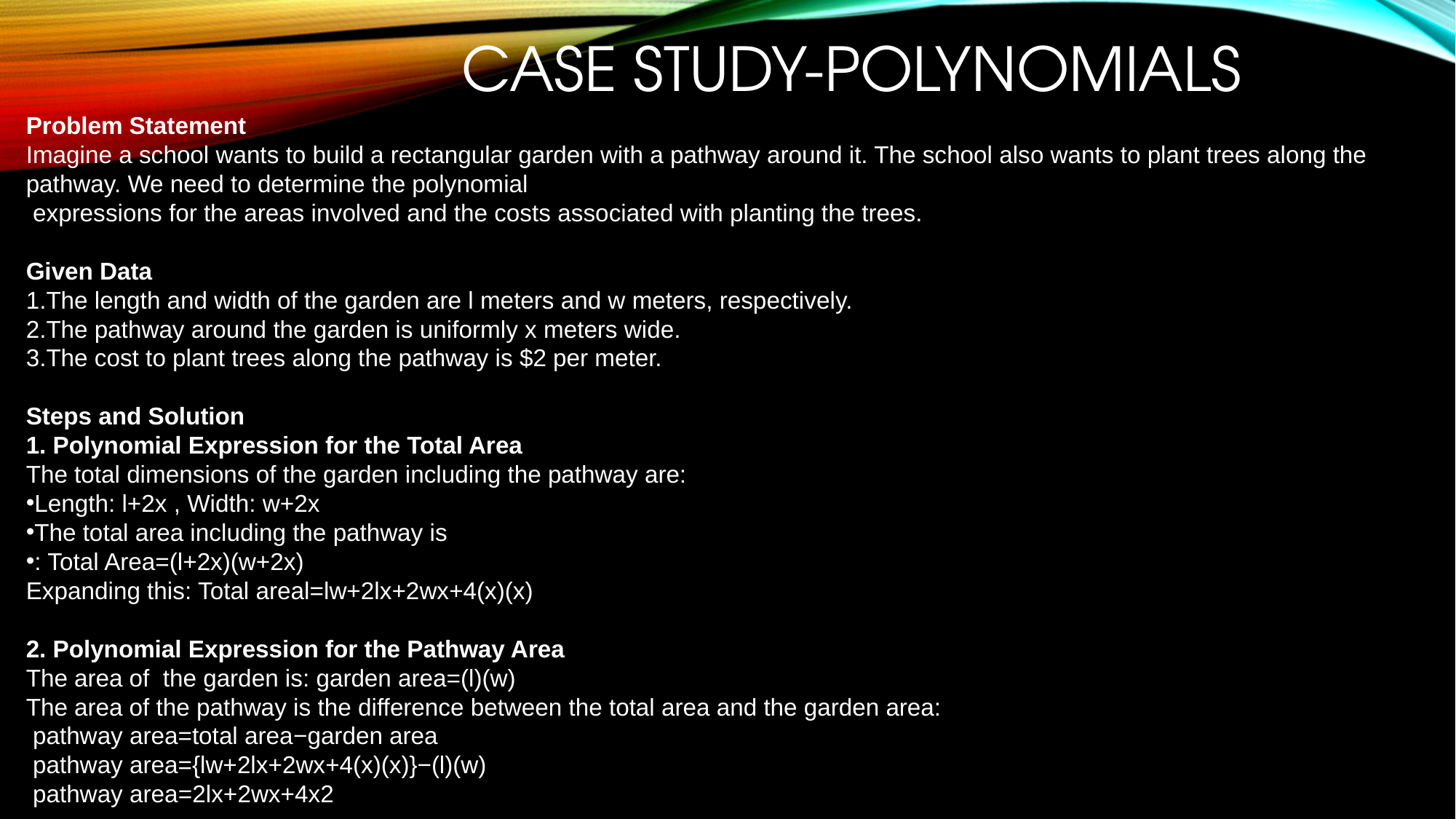

# Case study-polynomials
Problem Statement
Imagine a school wants to build a rectangular garden with a pathway around it. The school also wants to plant trees along the pathway. We need to determine the polynomial
 expressions for the areas involved and the costs associated with planting the trees.

Given Data
The length and width of the garden are l meters and w meters, respectively.
The pathway around the garden is uniformly x meters wide.
The cost to plant trees along the pathway is $2 per meter.

Steps and Solution
1. Polynomial Expression for the Total Area
The total dimensions of the garden including the pathway are:
Length: l+2x , Width: w+2x
The total area including the pathway is
: Total Area=(l+2x)(w+2x)
Expanding this: Total areal=lw+2lx+2wx+4(x)(x)

2. Polynomial Expression for the Pathway Area
The area of  the garden is: garden area=(l)(w)
The area of the pathway is the difference between the total area and the garden area:
 pathway area=total area​−garden area
​ pathway area={lw+2lx+2wx+4(x)(x)}−(l)(w)
 pathway area​=2lx+2wx+4x2